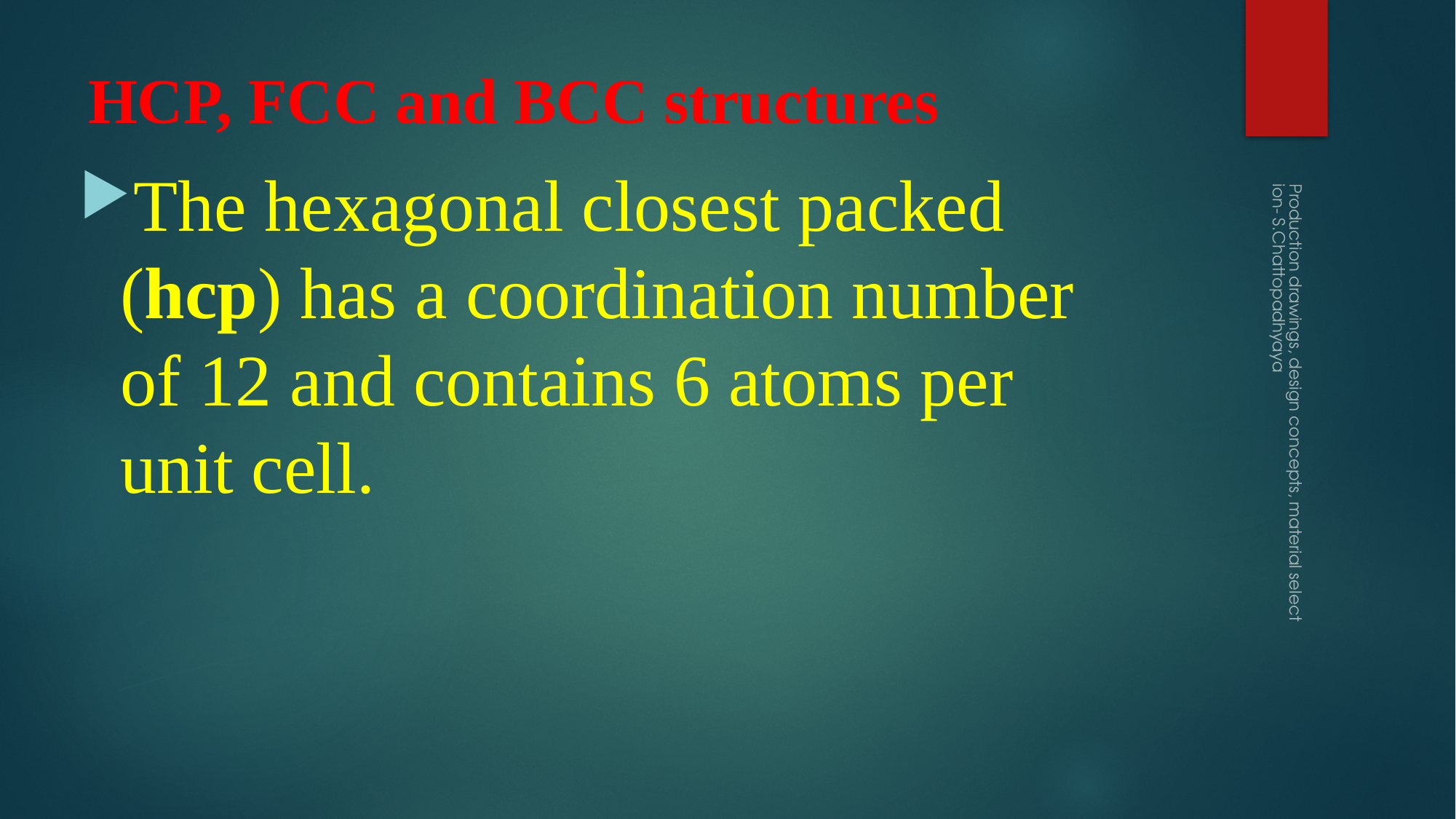

11
# HCP, FCC and BCC structures
The hexagonal closest packed (hcp) has a coordination number of 12 and contains 6 atoms per unit cell.
Production drawings, design concepts, material selection- S.Chattopadhyaya